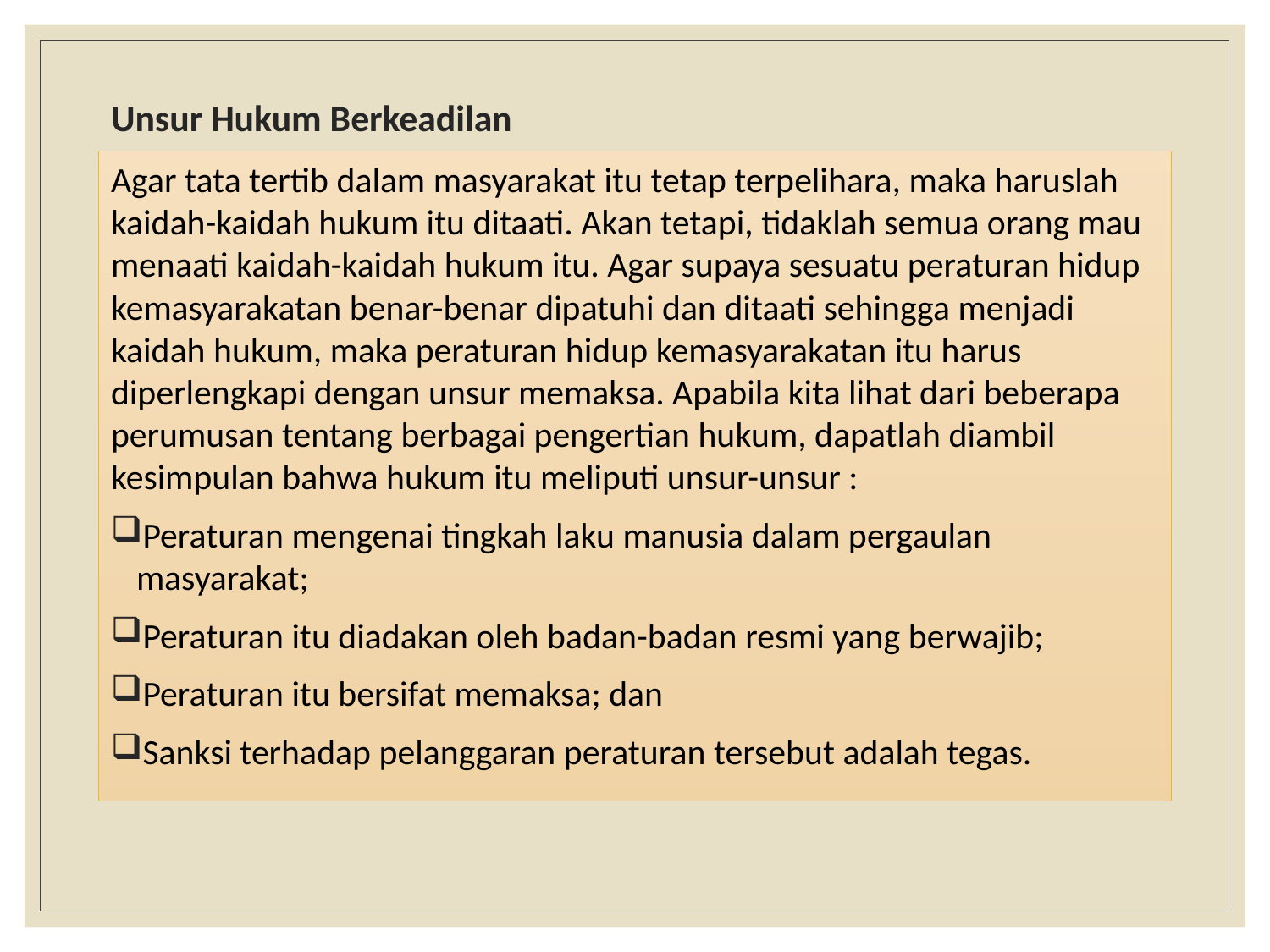

# Unsur Hukum Berkeadilan
Agar tata tertib dalam masyarakat itu tetap terpelihara, maka haruslah kaidah-kaidah hukum itu ditaati. Akan tetapi, tidaklah semua orang mau menaati kaidah-kaidah hukum itu. Agar supaya sesuatu peraturan hidup kemasyarakatan benar-benar dipatuhi dan ditaati sehingga menjadi kaidah hukum, maka peraturan hidup kemasyarakatan itu harus diperlengkapi dengan unsur memaksa. Apabila kita lihat dari beberapa perumusan tentang berbagai pengertian hukum, dapatlah diambil kesimpulan bahwa hukum itu meliputi unsur-unsur :
Peraturan mengenai tingkah laku manusia dalam pergaulan masyarakat;
Peraturan itu diadakan oleh badan-badan resmi yang berwajib;
Peraturan itu bersifat memaksa; dan
Sanksi terhadap pelanggaran peraturan tersebut adalah tegas.